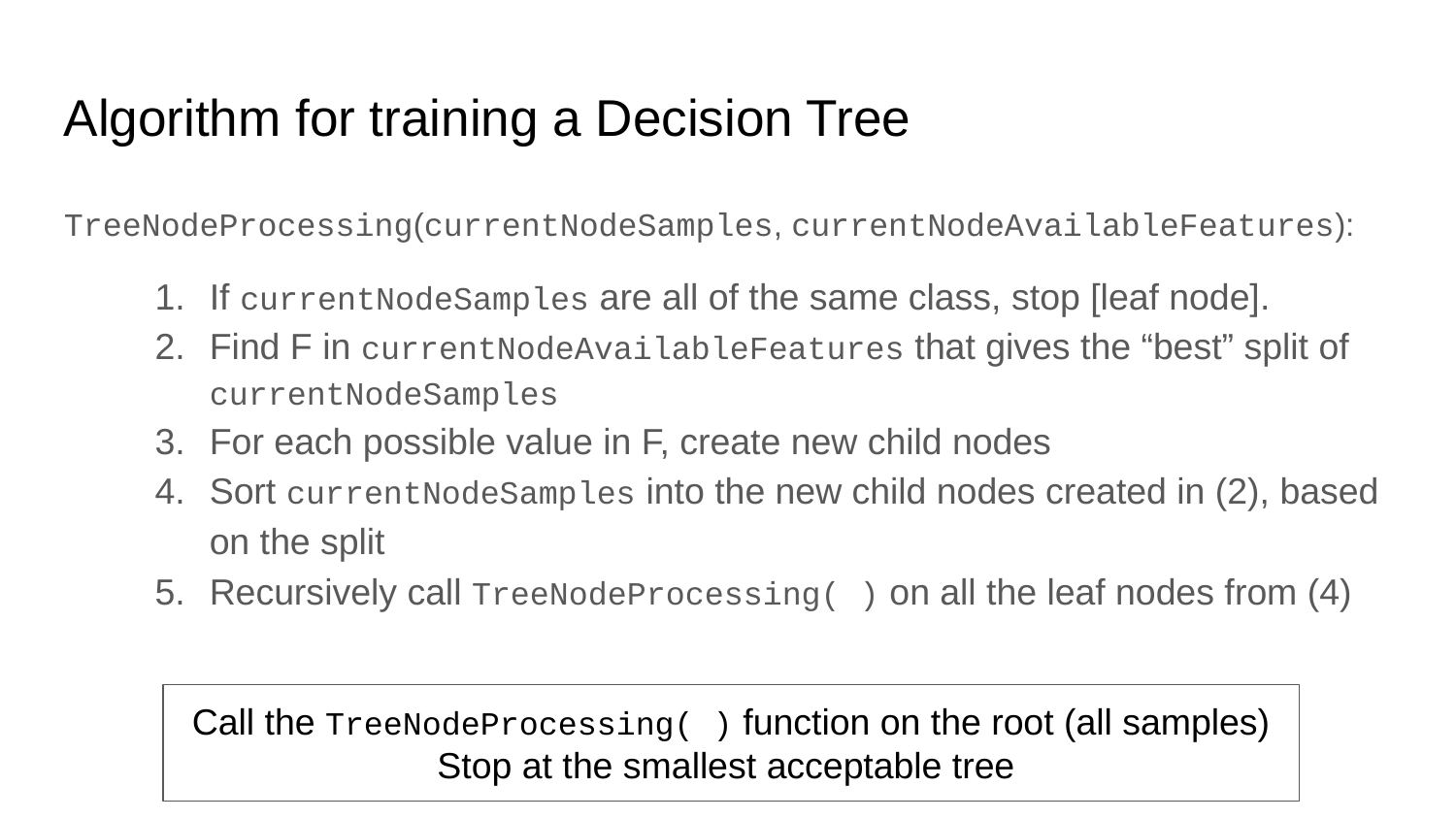

Algorithm for training a Decision Tree
TreeNodeProcessing(currentNodeSamples, currentNodeAvailableFeatures):
If currentNodeSamples are all of the same class, stop [leaf node].
Find F in currentNodeAvailableFeatures that gives the “best” split of currentNodeSamples
For each possible value in F, create new child nodes
Sort currentNodeSamples into the new child nodes created in (2), based on the split
Recursively call TreeNodeProcessing( ) on all the leaf nodes from (4)
Call the TreeNodeProcessing( ) function on the root (all samples)
Stop at the smallest acceptable tree